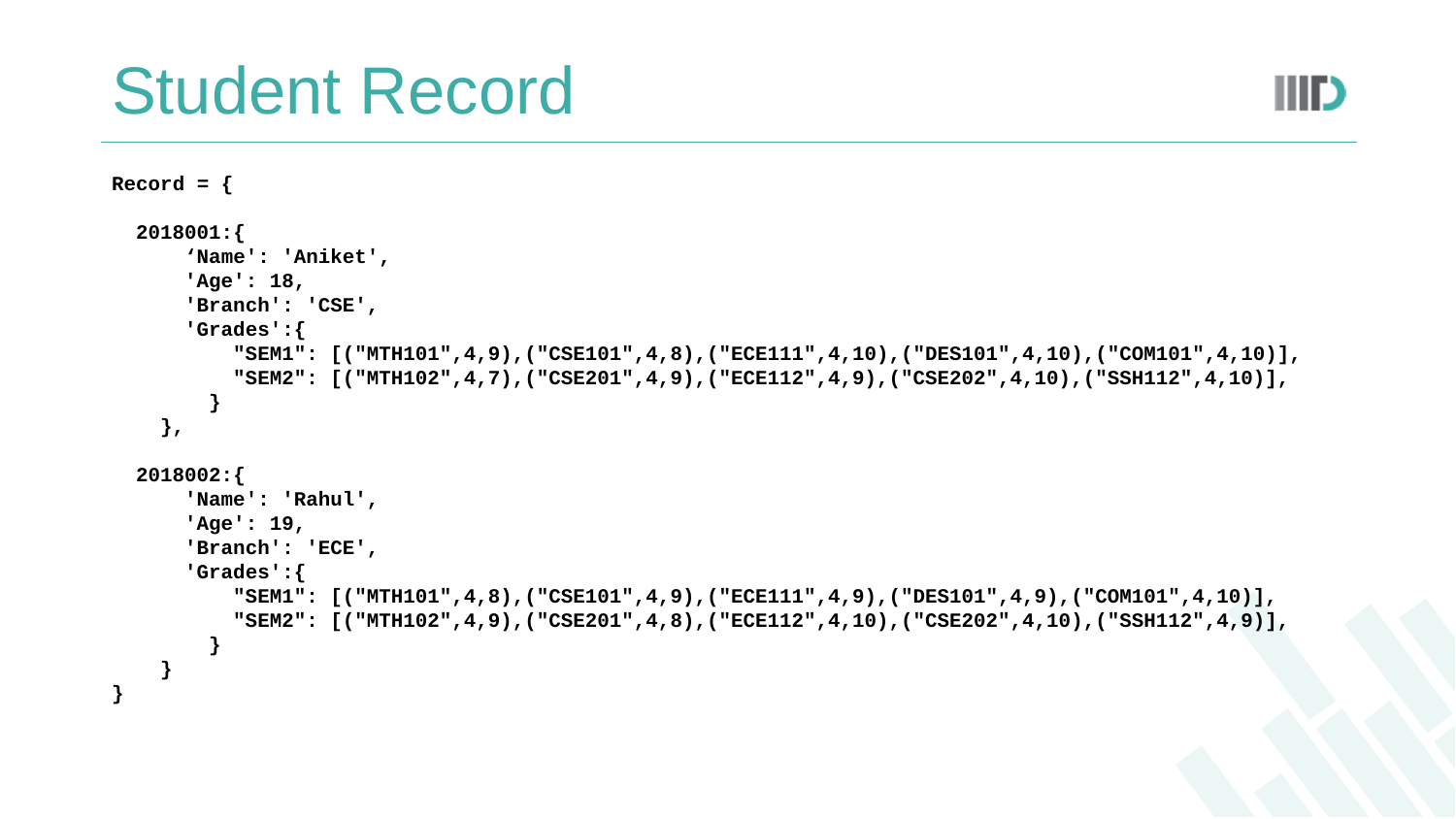

# Student Record
Record = {

  2018001:{
      ‘Name': 'Aniket',
      'Age': 18,
      'Branch': 'CSE',
      'Grades':{
          "SEM1": [("MTH101",4,9),("CSE101",4,8),("ECE111",4,10),("DES101",4,10),("COM101",4,10)],
          "SEM2": [("MTH102",4,7),("CSE201",4,9),("ECE112",4,9),("CSE202",4,10),("SSH112",4,10)],
        }
    },

  2018002:{
      'Name': 'Rahul',
      'Age': 19,
      'Branch': 'ECE',
      'Grades':{
          "SEM1": [("MTH101",4,8),("CSE101",4,9),("ECE111",4,9),("DES101",4,9),("COM101",4,10)],
          "SEM2": [("MTH102",4,9),("CSE201",4,8),("ECE112",4,10),("CSE202",4,10),("SSH112",4,9)],
        }
    }
}